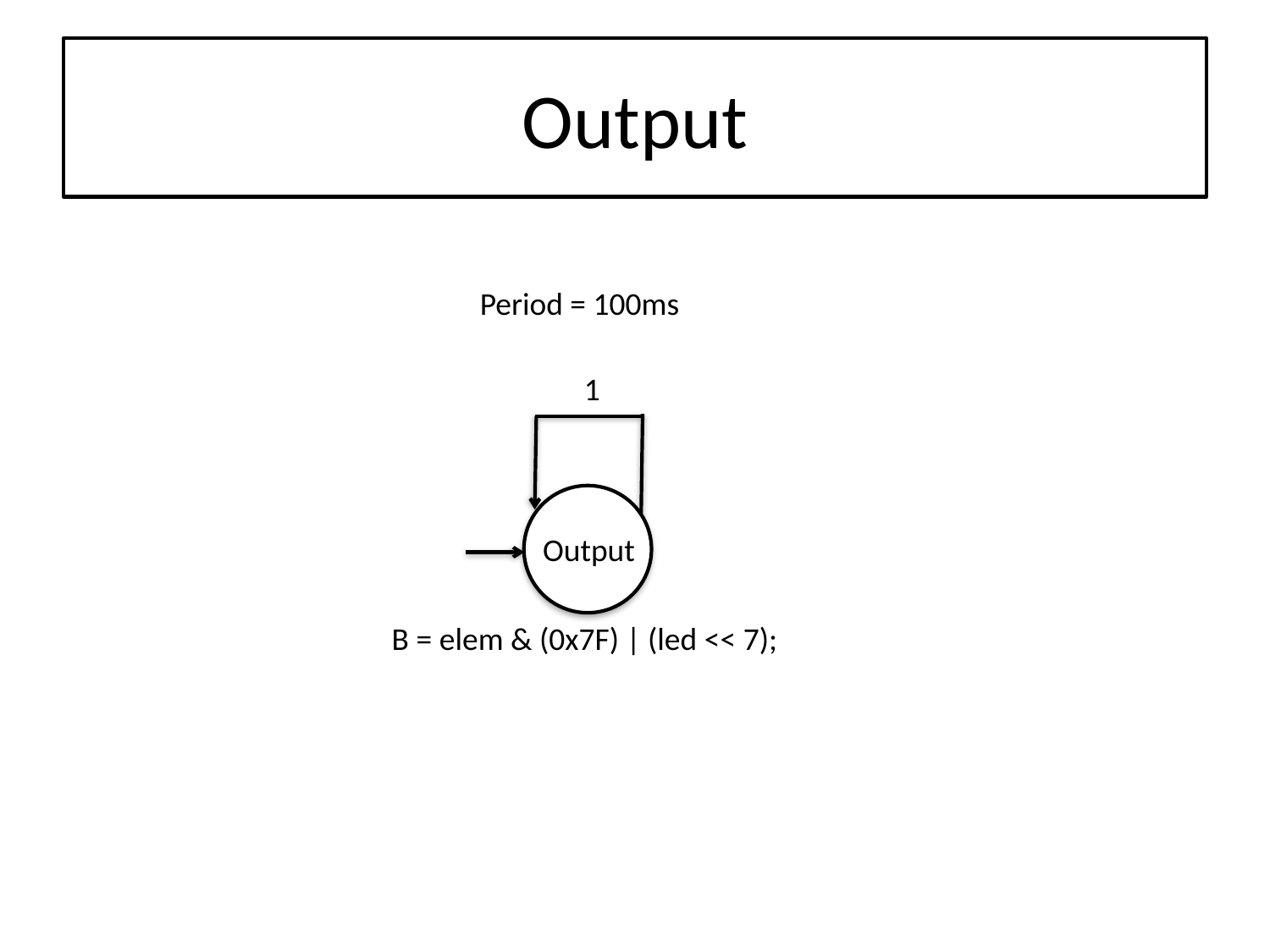

# Output
Period = 100ms
1

Output
B = elem & (0x7F) | (led << 7);